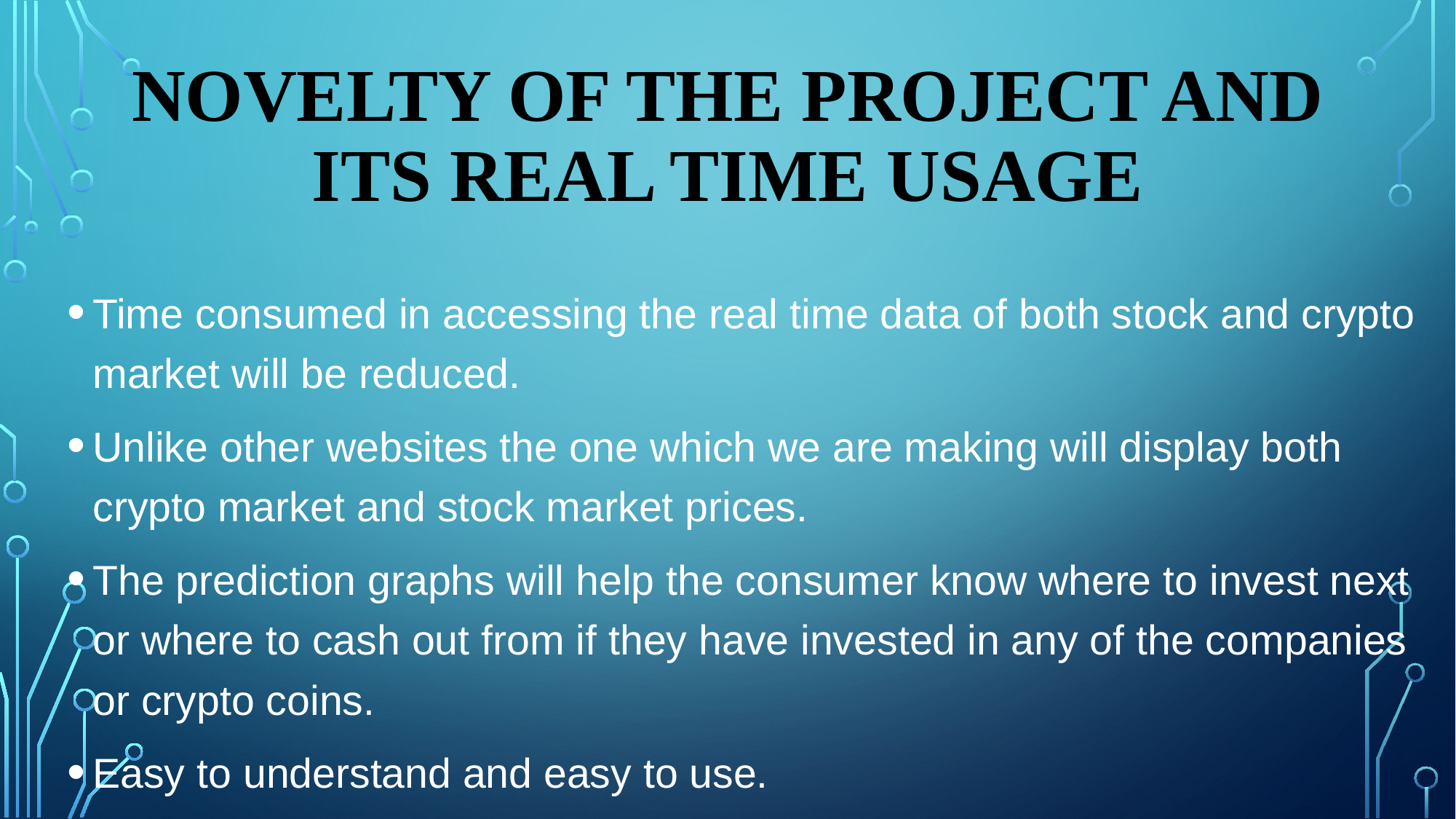

# Novelty of the Project and its Real time usage
Time consumed in accessing the real time data of both stock and crypto market will be reduced.
Unlike other websites the one which we are making will display both crypto market and stock market prices.
The prediction graphs will help the consumer know where to invest next or where to cash out from if they have invested in any of the companies or crypto coins.
Easy to understand and easy to use.